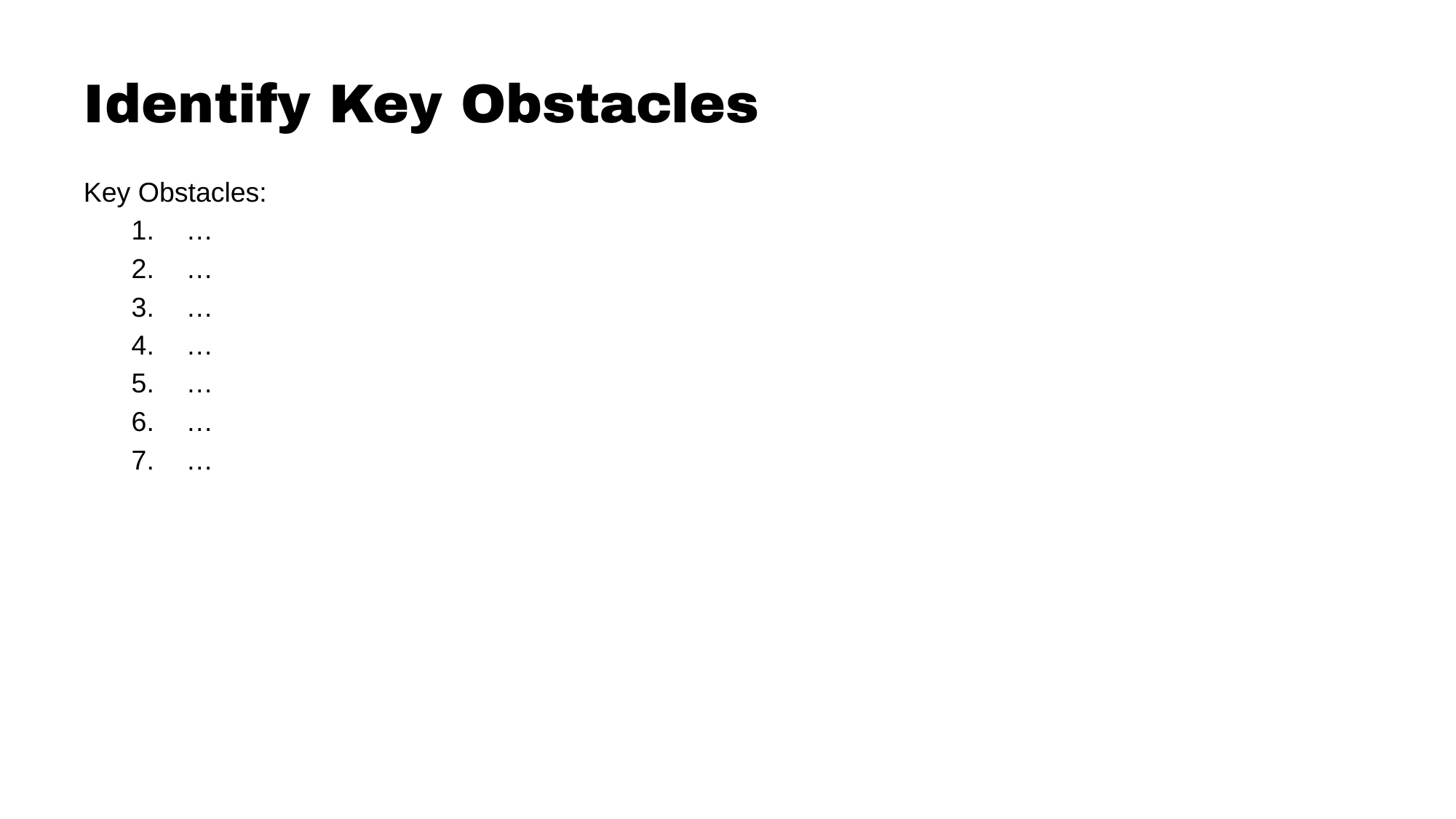

# Identify Key Obstacles
Key Obstacles:
…
…
…
…
…
…
…